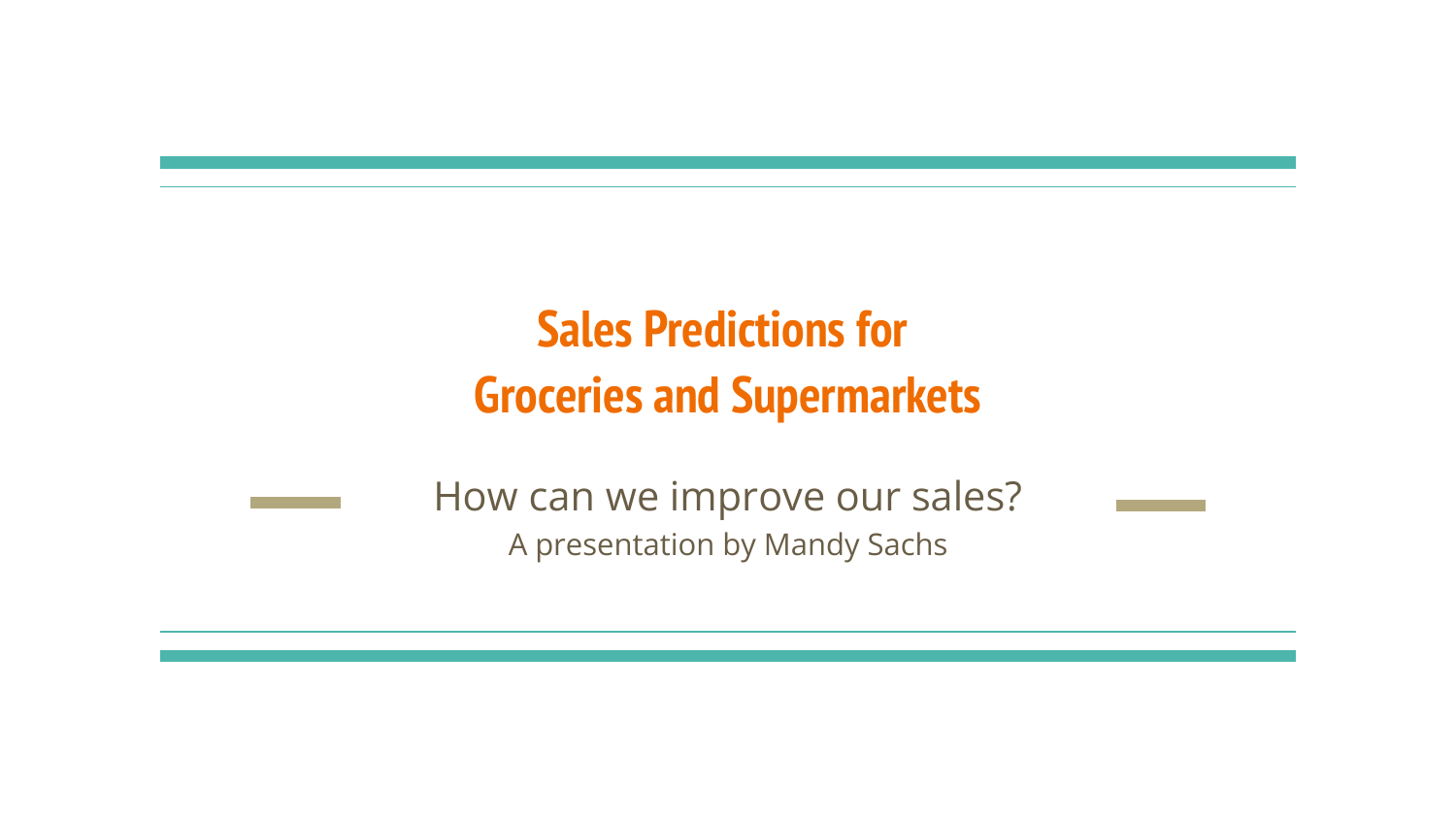

# Sales Predictions for
Groceries and Supermarkets
How can we improve our sales?
A presentation by Mandy Sachs